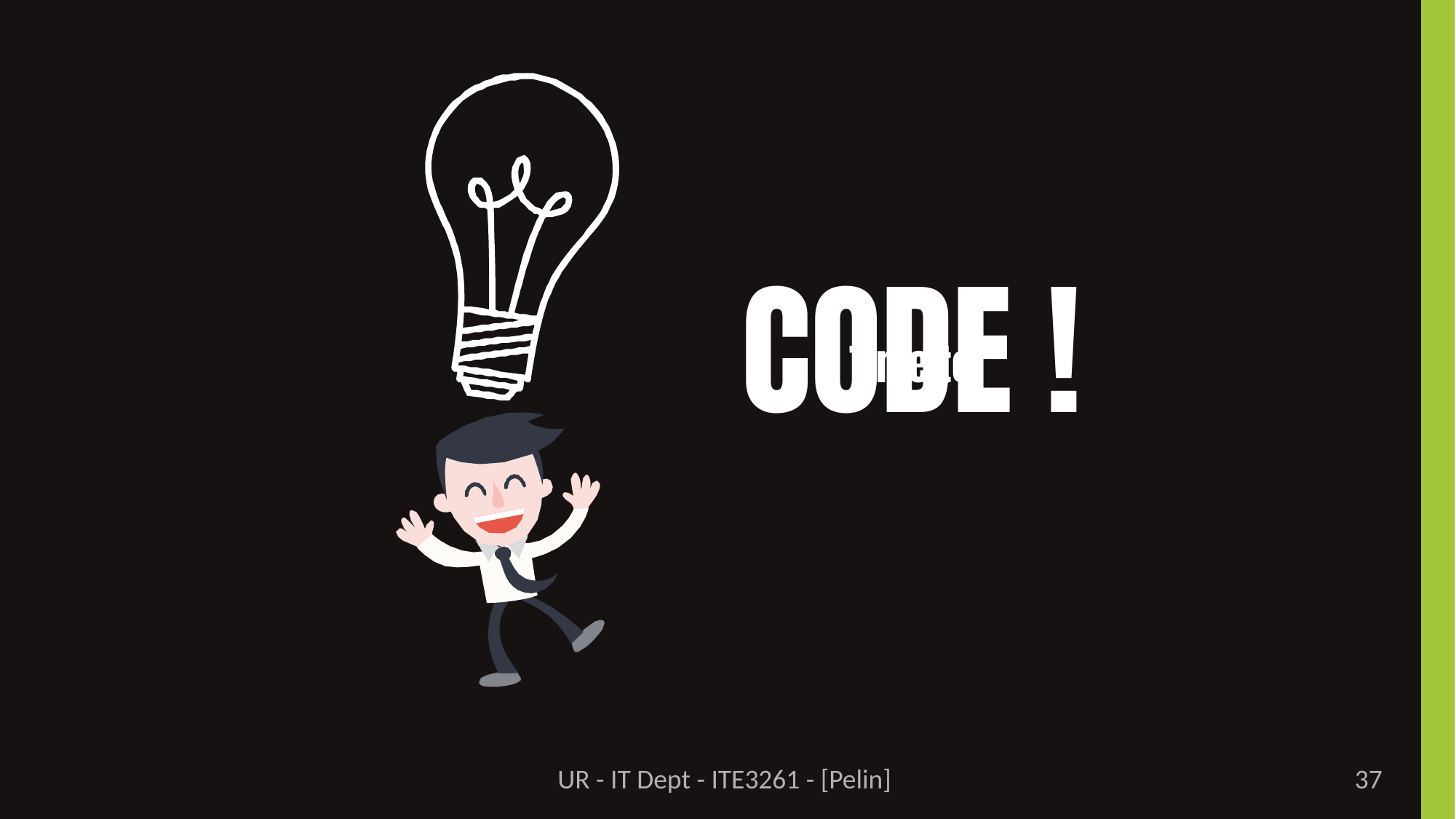

Time to
CODE !

UR - IT Dept - ITE3261 - [Pelin]
37